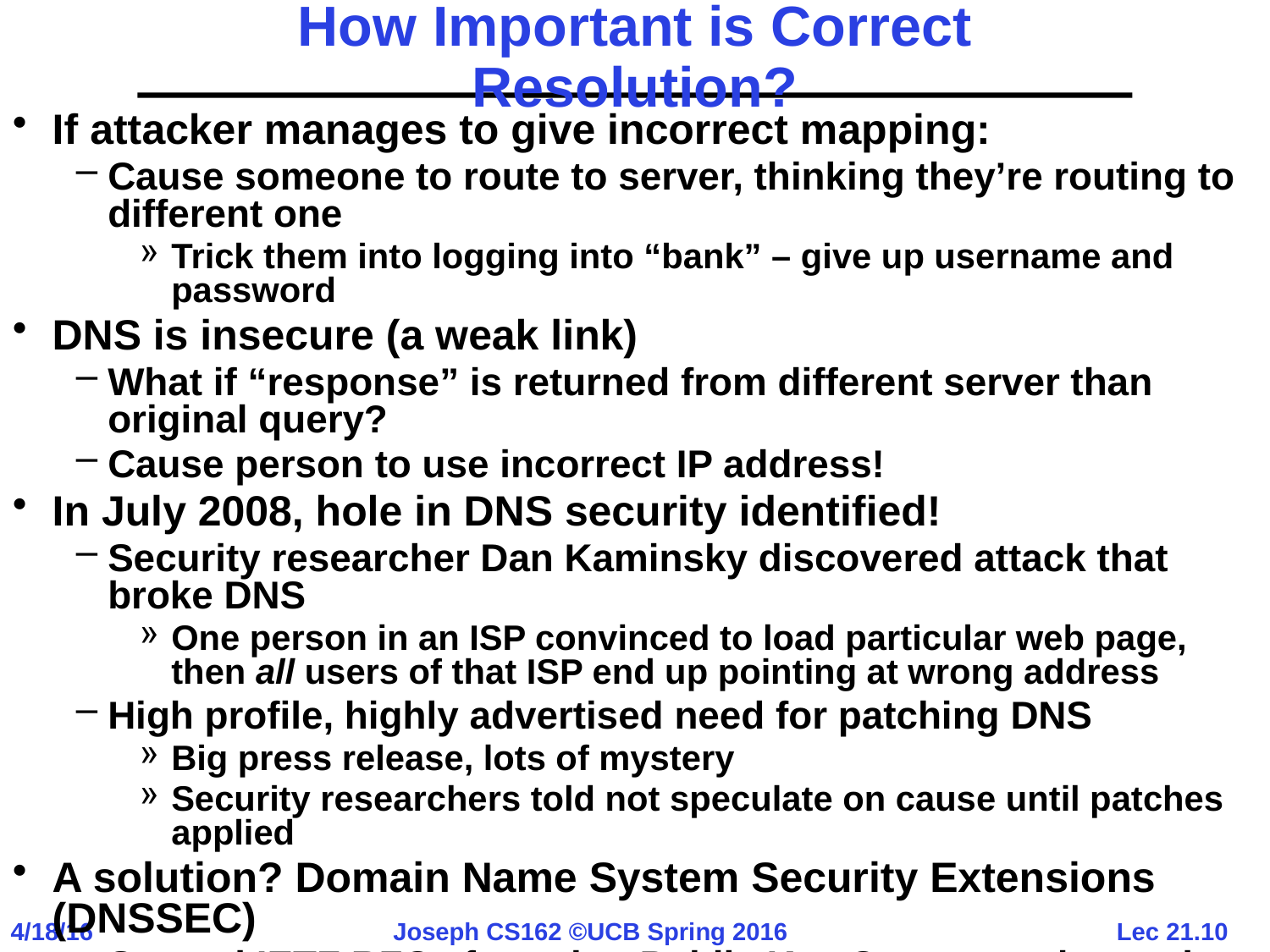

# How Important is Correct Resolution?
If attacker manages to give incorrect mapping:
Cause someone to route to server, thinking they’re routing to different one
Trick them into logging into “bank” – give up username and password
DNS is insecure (a weak link)
What if “response” is returned from different server than original query?
Cause person to use incorrect IP address!
In July 2008, hole in DNS security identified!
Security researcher Dan Kaminsky discovered attack that broke DNS
One person in an ISP convinced to load particular web page, then all users of that ISP end up pointing at wrong address
High profile, highly advertised need for patching DNS
Big press release, lots of mystery
Security researchers told not speculate on cause until patches applied
A solution? Domain Name System Security Extensions (DNSSEC)
Several IETF RFCs for using Public Key Cryptography to sign DNS records
Many deployment challenges!
ISPs, Domain registrars, clients OSes, DNS servers, …
Many protocol challenges – backward compatibility, info leakage, …